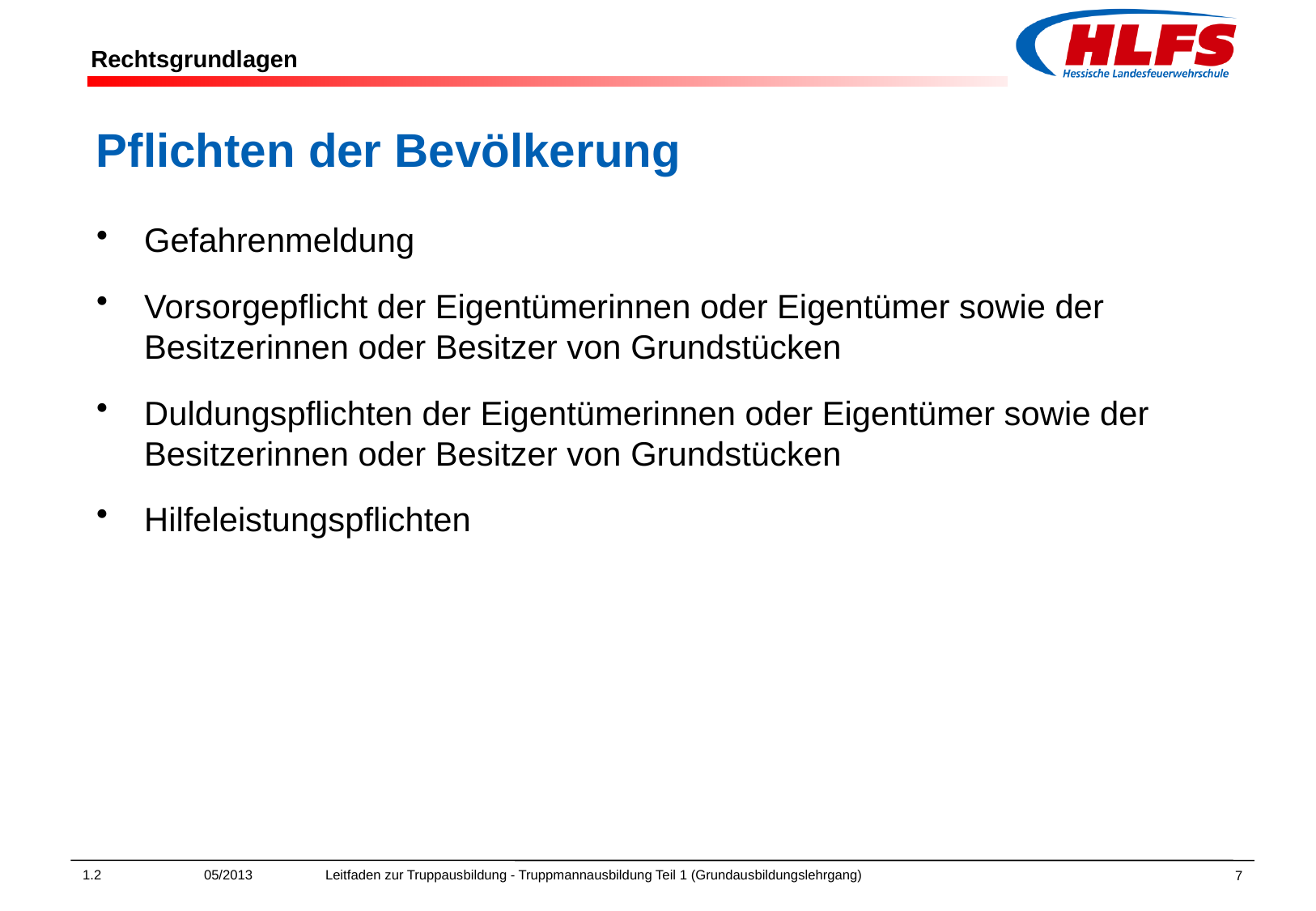

Pflichten der Bevölkerung

Gefahrenmeldung

Vorsorgepflicht der Eigentümerinnen oder Eigentümer sowie der Besitzerinnen oder Besitzer von Grundstücken

Duldungspflichten der Eigentümerinnen oder Eigentümer sowie der Besitzerinnen oder Besitzer von Grundstücken

Hilfeleistungspflichten
1.2	05/2013	Leitfaden zur Truppausbildung - Truppmannausbildung Teil 1 (Grundausbildungslehrgang)

7